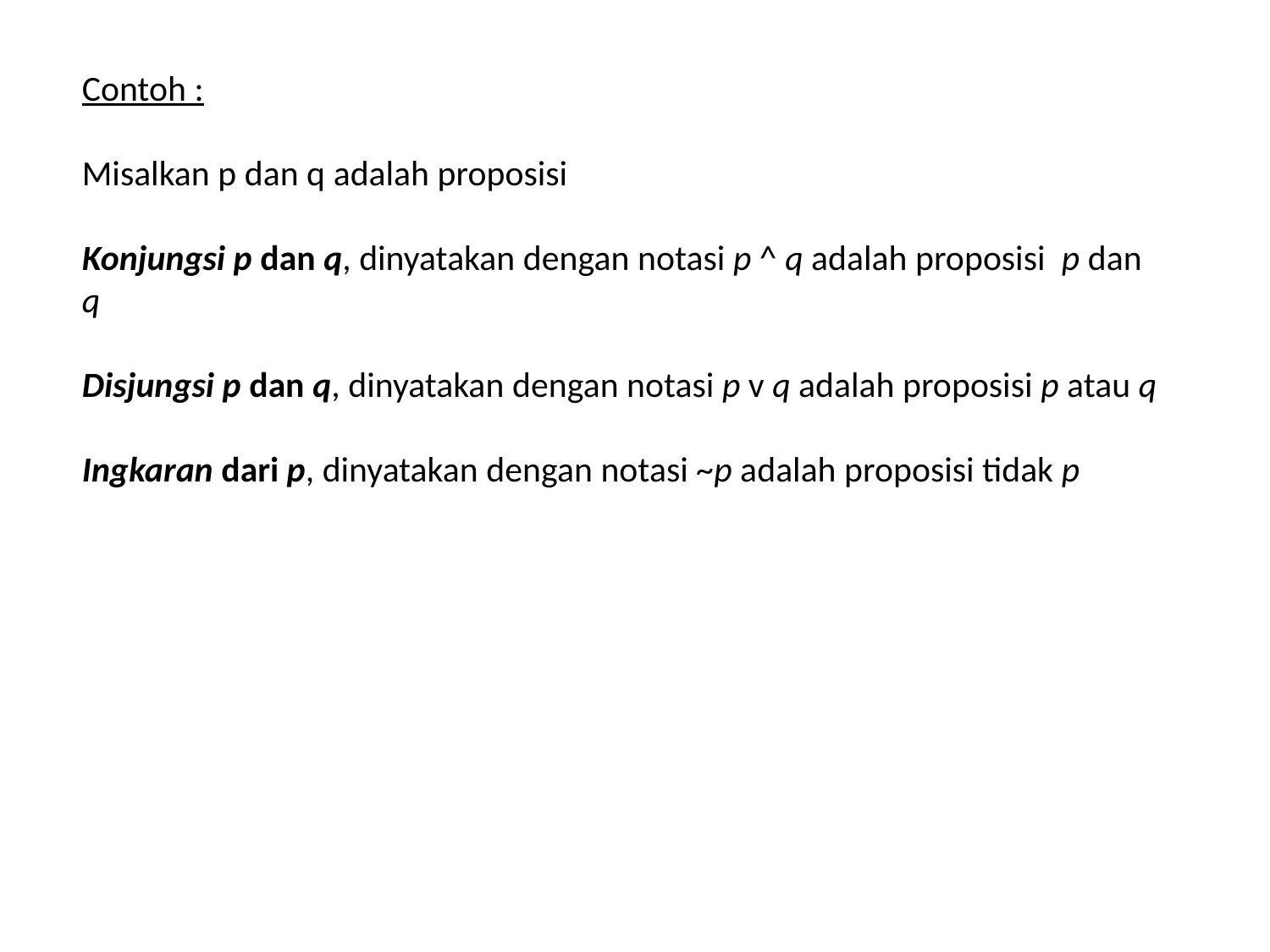

Contoh :

Misalkan p dan q adalah proposisi

Konjungsi p dan q, dinyatakan dengan notasi p ^ q adalah proposisi  p dan q

Disjungsi p dan q, dinyatakan dengan notasi p v q adalah proposisi p atau q

Ingkaran dari p, dinyatakan dengan notasi ~p adalah proposisi tidak p